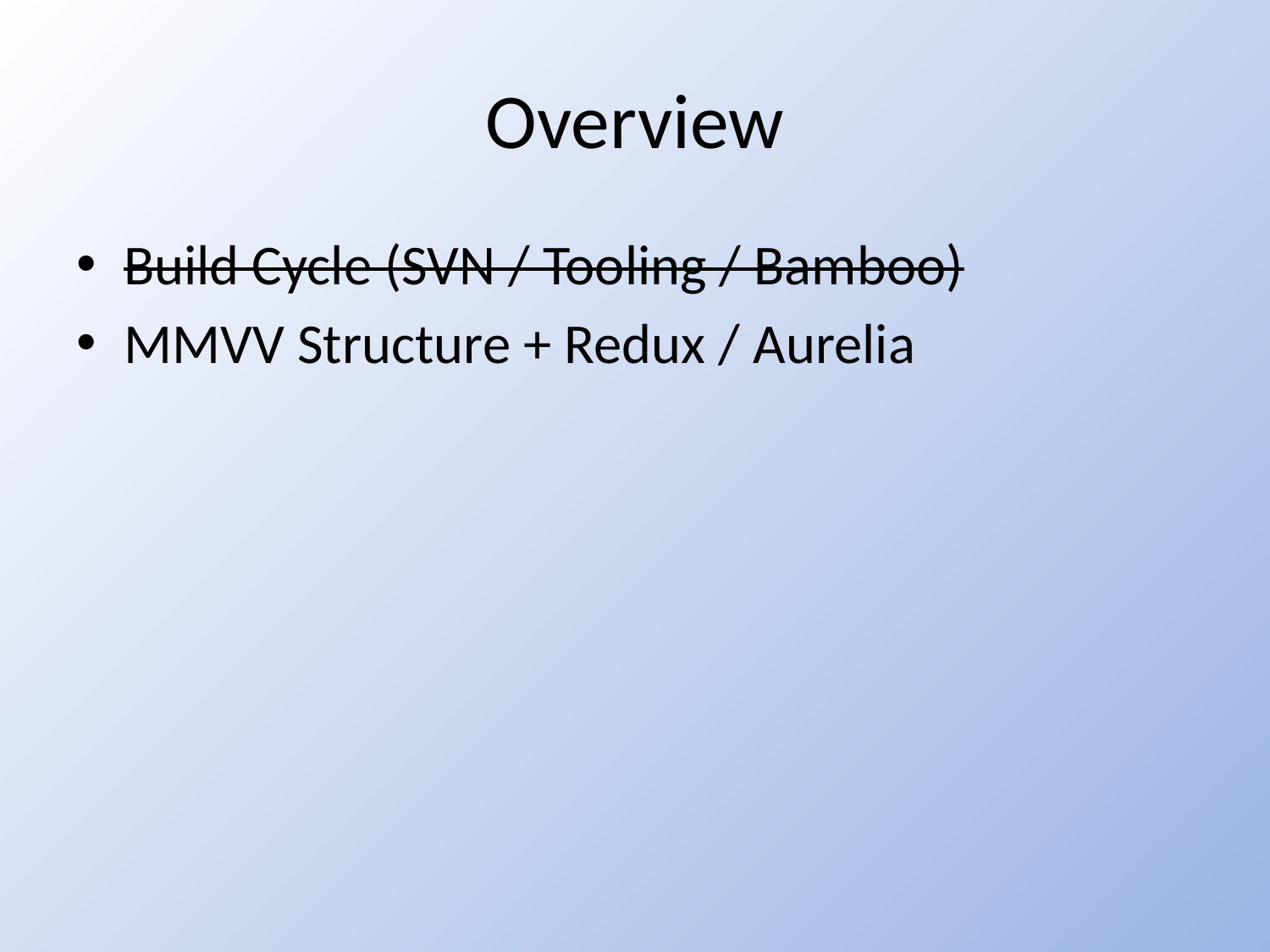

# Overview
Build Cycle (SVN / Tooling / Bamboo)
MMVV Structure + Redux / Aurelia